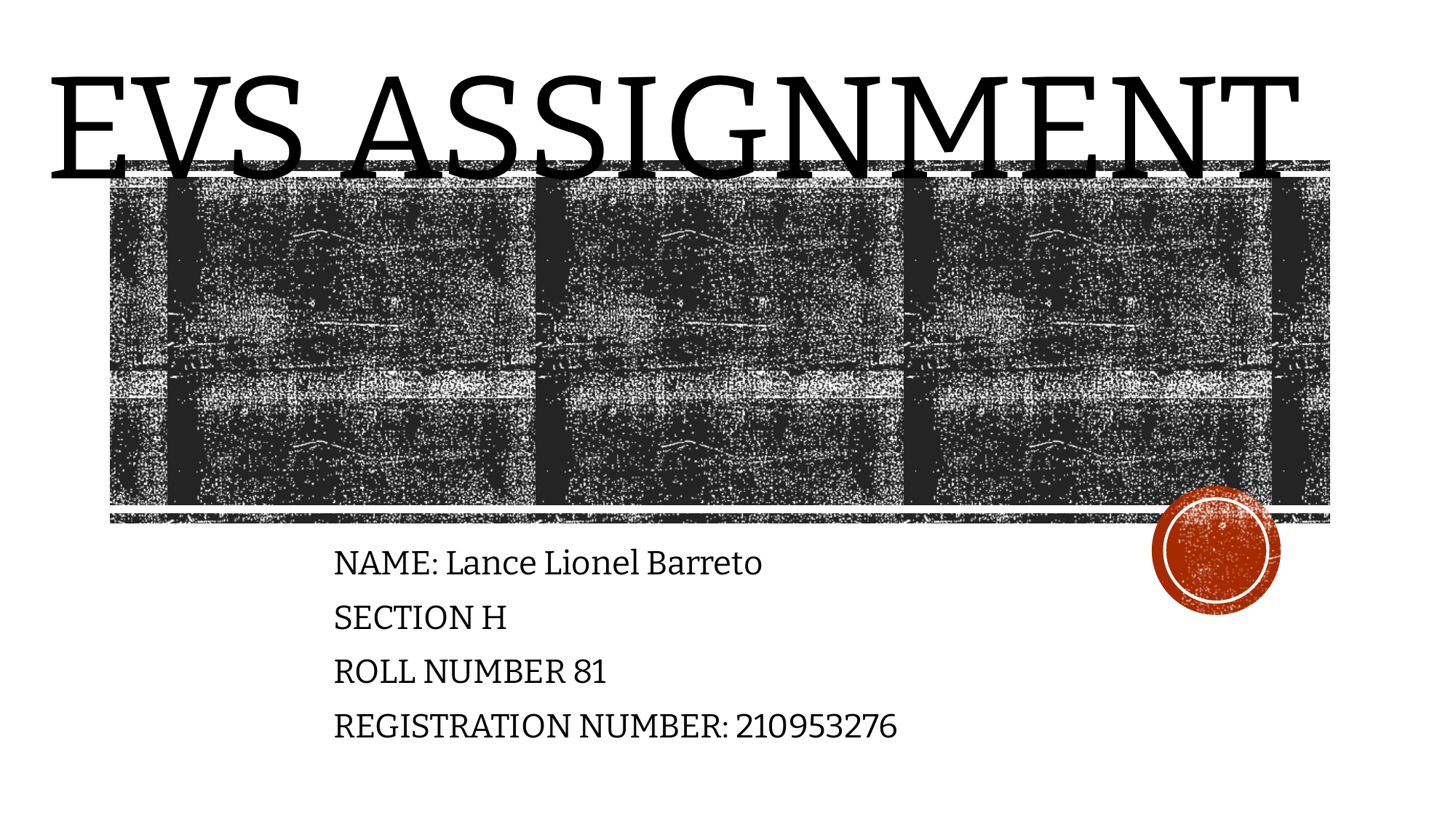

# EVS ASSIGNMENT
NAME: Lance Lionel Barreto
SECTION H
ROLL NUMBER 81
REGISTRATION NUMBER: 210953276